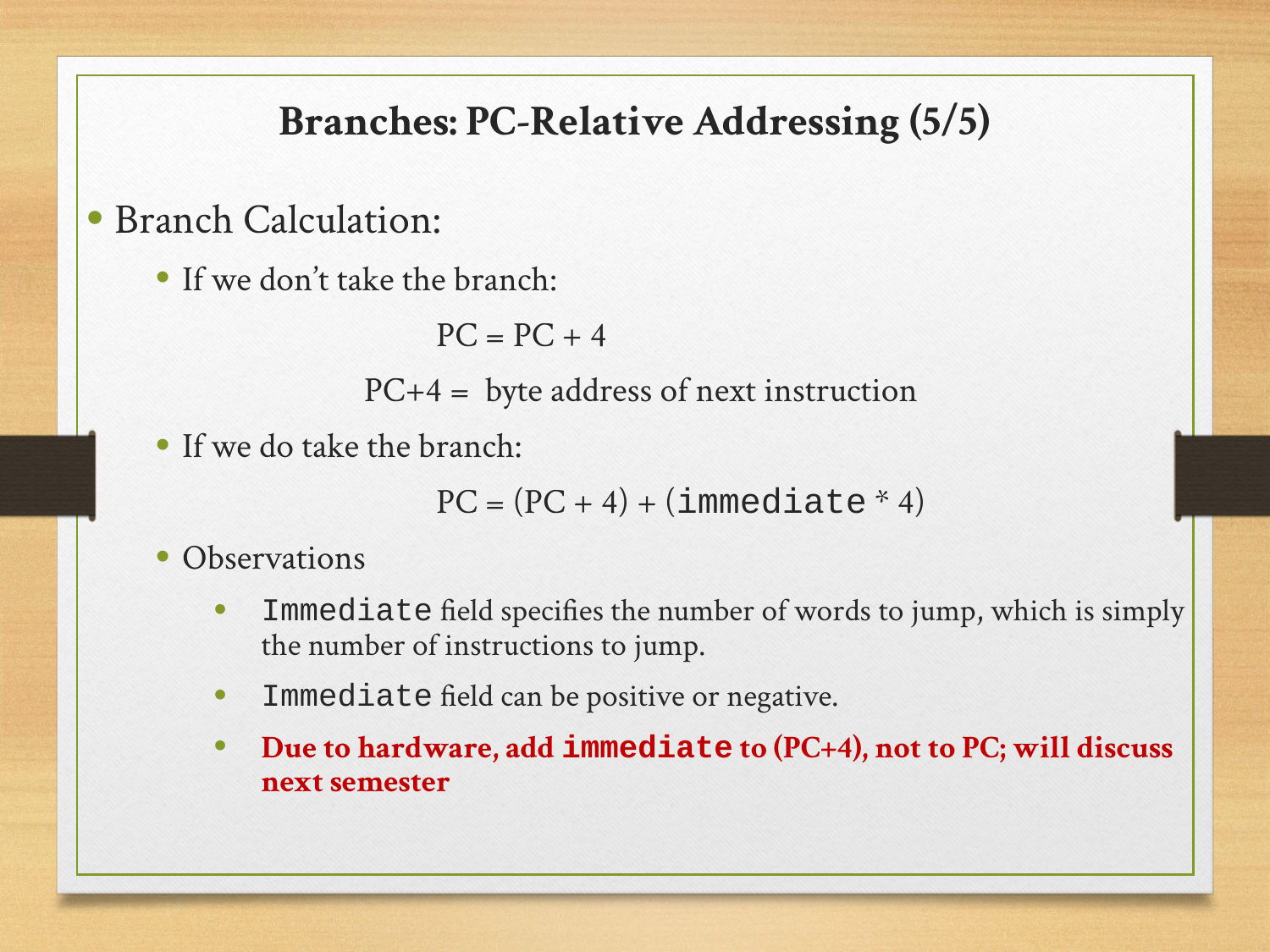

Branches: PC-Relative Addressing (5/5)
Branch Calculation:
If we don’t take the branch:
			PC = PC + 4
		       PC+4 =  byte address of next instruction
If we do take the branch:
			PC = (PC + 4) + (immediate * 4)
Observations
Immediate field specifies the number of words to jump, which is simply the number of instructions to jump.
Immediate field can be positive or negative.
Due to hardware, add immediate to (PC+4), not to PC; will discuss next semester